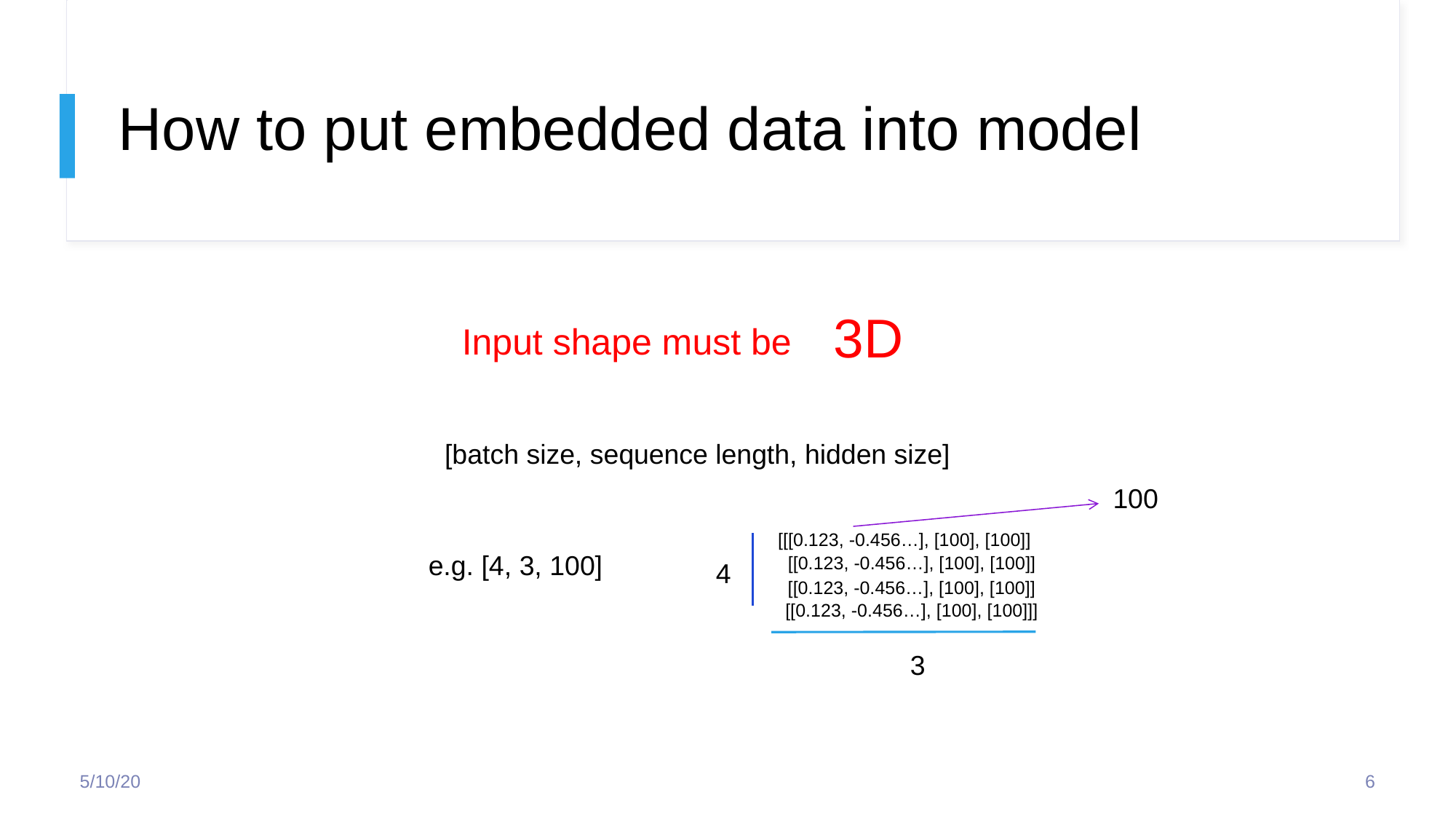

# How to put embedded data into model
3D
Input shape must be
[batch size, sequence length, hidden size]
100
[[[0.123, -0.456…], [100], [100]]
e.g. [4, 3, 100]
[[0.123, -0.456…], [100], [100]]
4
[[0.123, -0.456…], [100], [100]]
[[0.123, -0.456…], [100], [100]]]
3
5/10/20
6